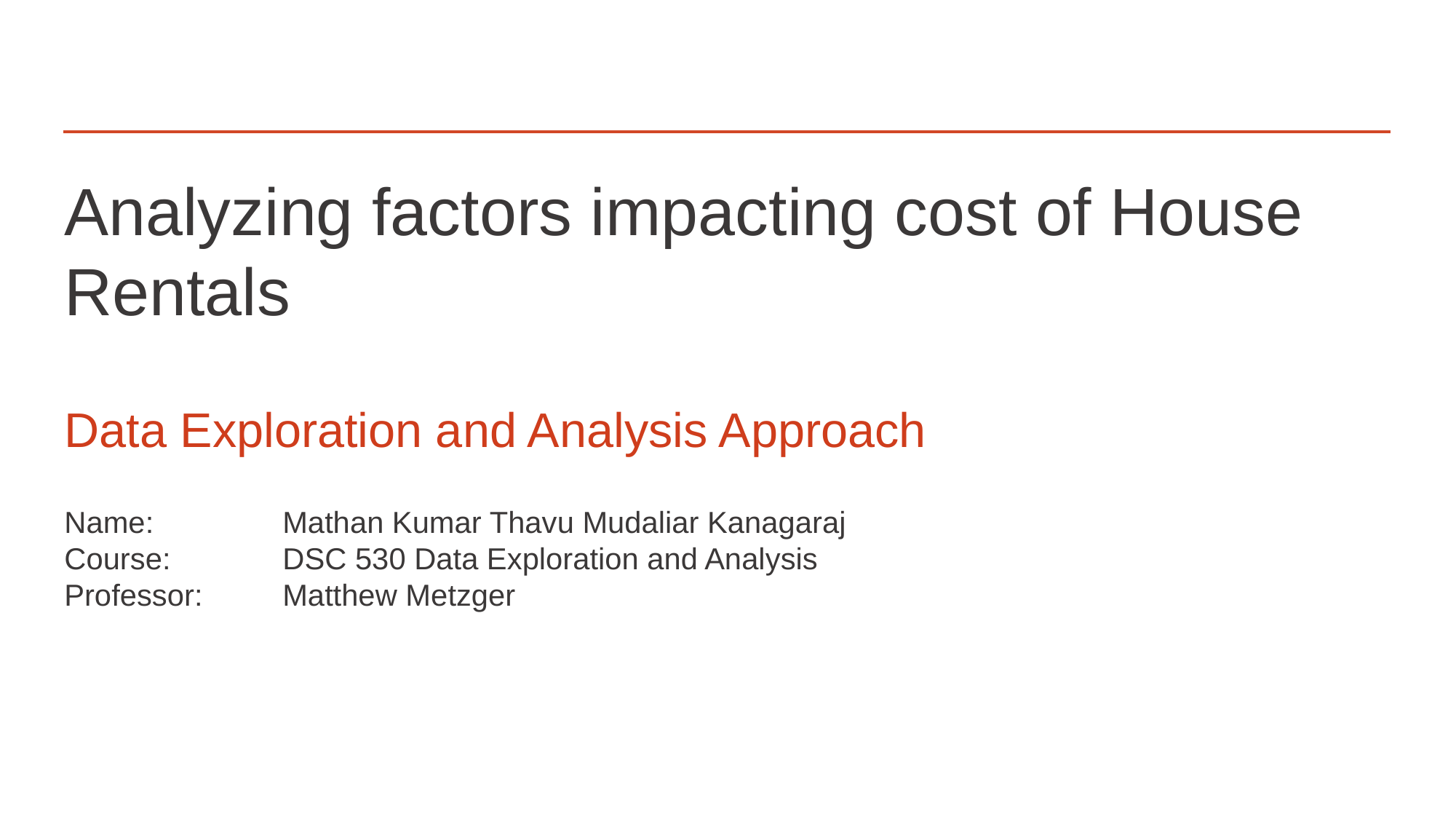

# Analyzing factors impacting cost of House Rentals
Data Exploration and Analysis Approach
Name:		Mathan Kumar Thavu Mudaliar Kanagaraj
Course:		DSC 530 Data Exploration and Analysis
Professor: 	Matthew Metzger